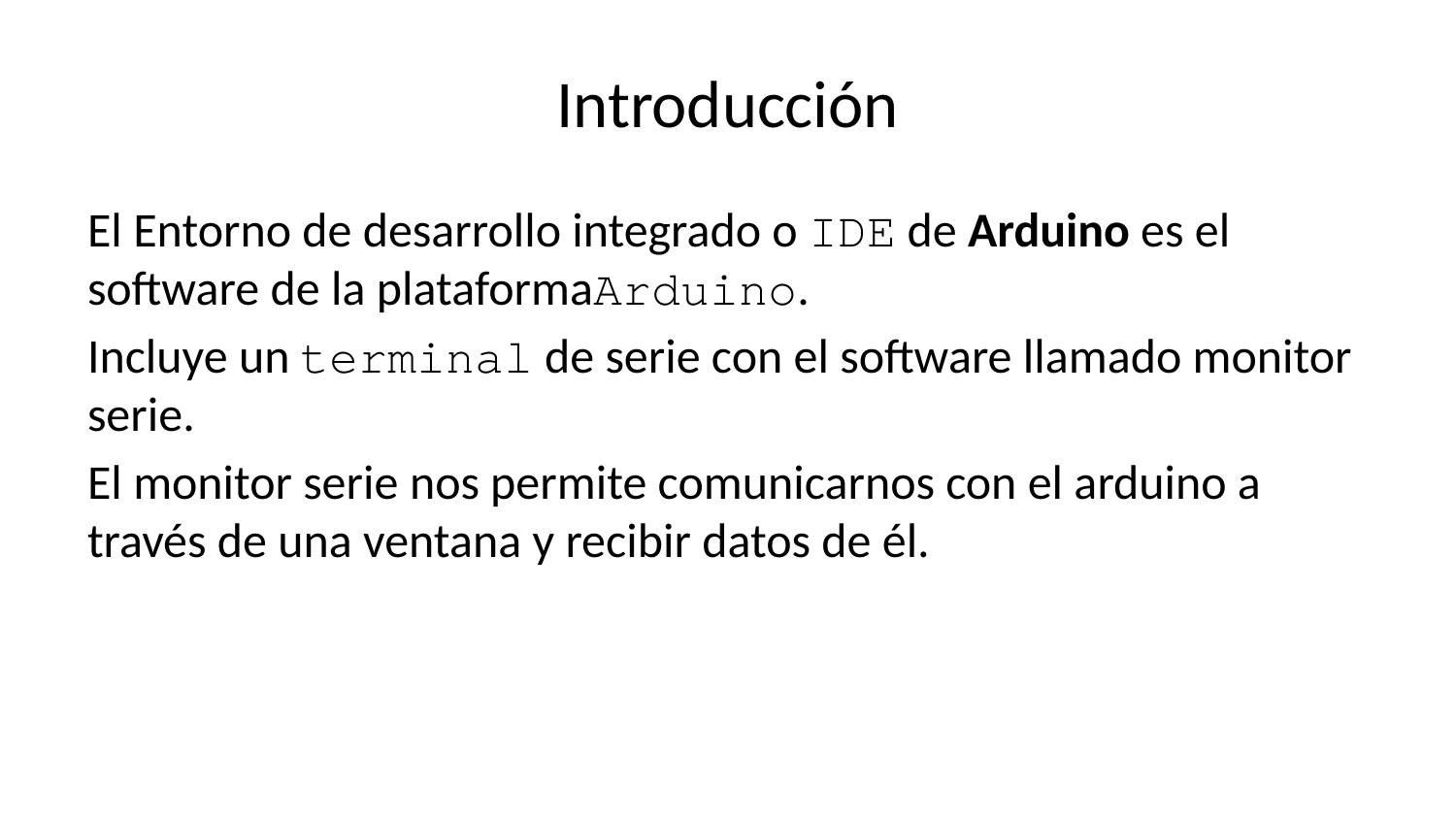

# Introducción
El Entorno de desarrollo integrado o IDE de Arduino es el software de la plataformaArduino.
Incluye un terminal de serie con el software llamado monitor serie.
El monitor serie nos permite comunicarnos con el arduino a través de una ventana y recibir datos de él.